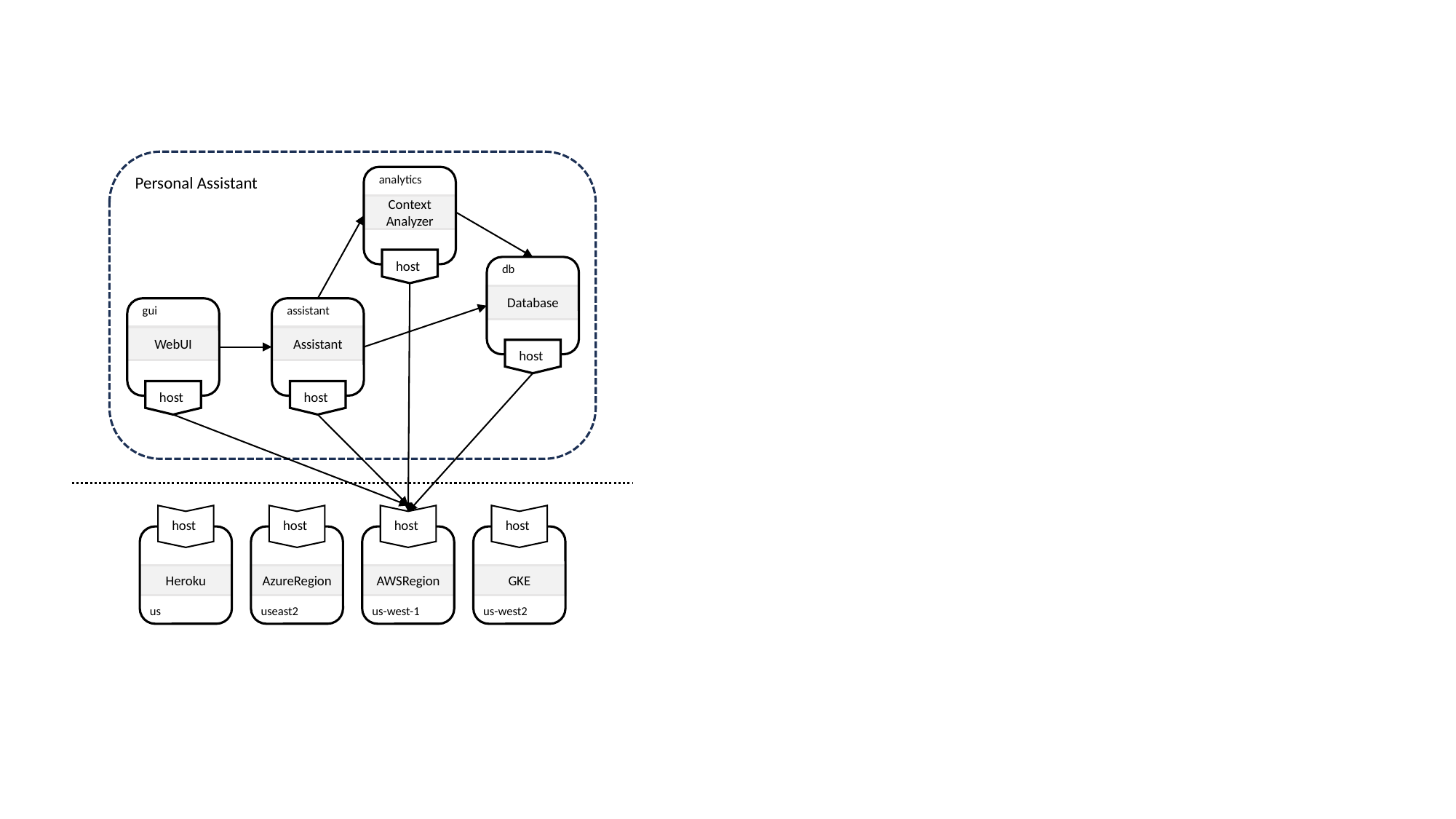

Personal Assistant
analytics
Context
Analyzer

host
db
Database

host
gui
WebUI

host
assistant
Assistant

host

host
us
Heroku

host
useast2
AzureRegion

host
us-west-1
AWSRegion

host
us-west2
GKE